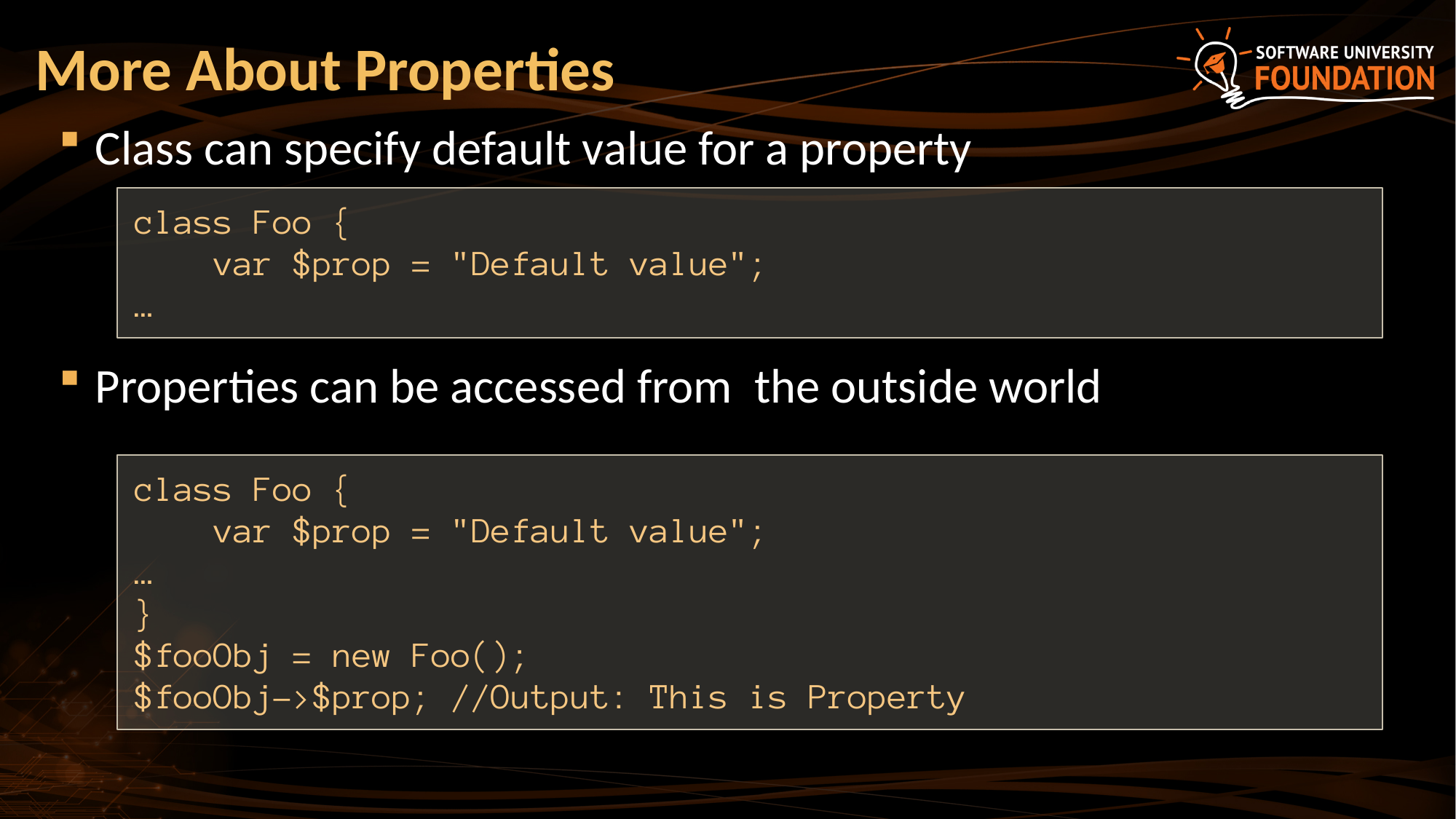

# More About Properties
Class can specify default value for a property

Properties can be accessed from  the outside world
class Foo {
    var $prop = "Default value";
…
class Foo {
    var $prop = "Default value";
…
}
$fooObj = new Foo();
$fooObj->$prop; //Output: This is Property